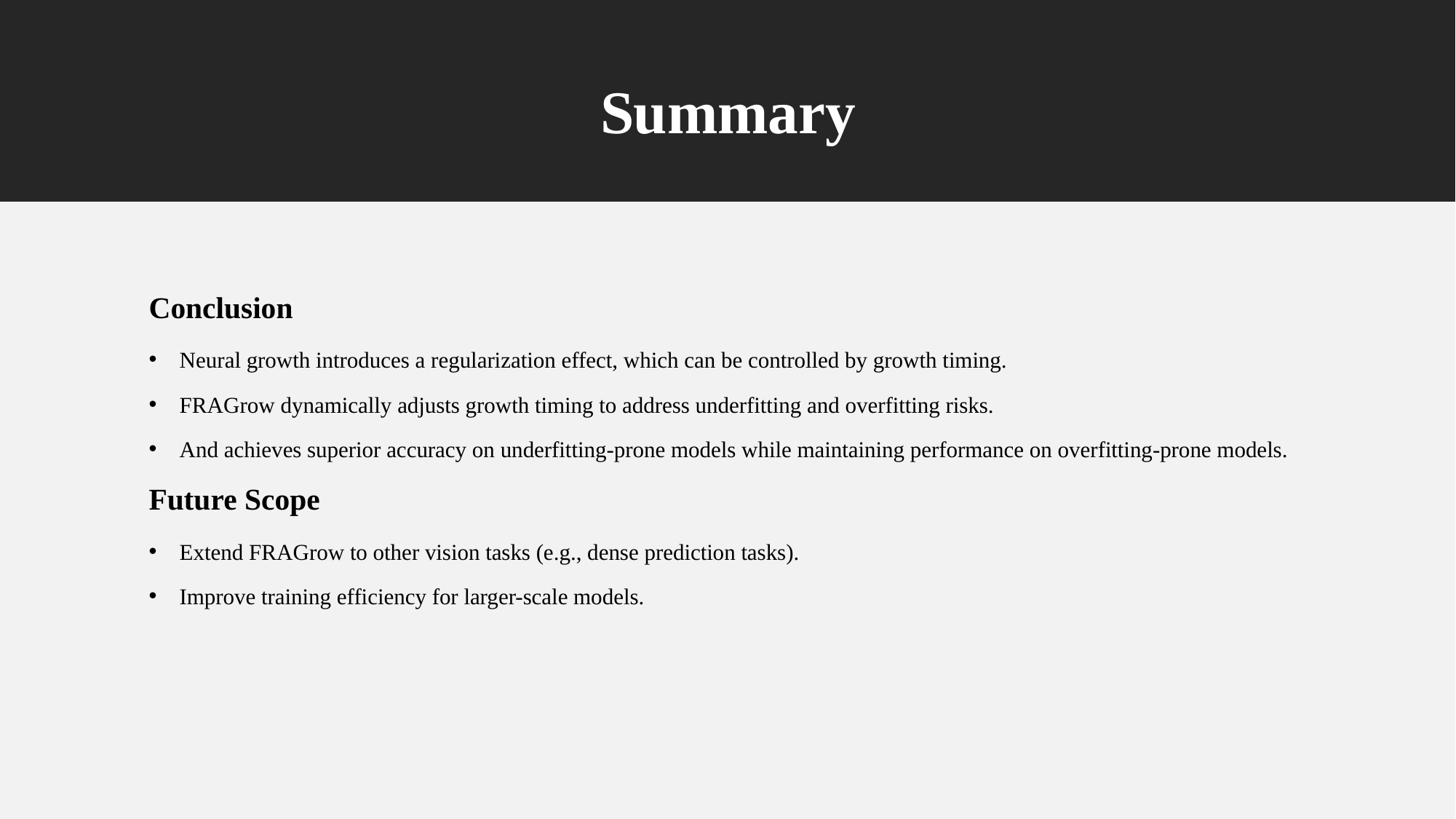

# Summary

Conclusion
Neural growth introduces a regularization effect, which can be controlled by growth timing.
FRAGrow dynamically adjusts growth timing to address underfitting and overfitting risks.
And achieves superior accuracy on underfitting-prone models while maintaining performance on overfitting-prone models.
Future Scope
Extend FRAGrow to other vision tasks (e.g., dense prediction tasks).
Improve training efficiency for larger-scale models.